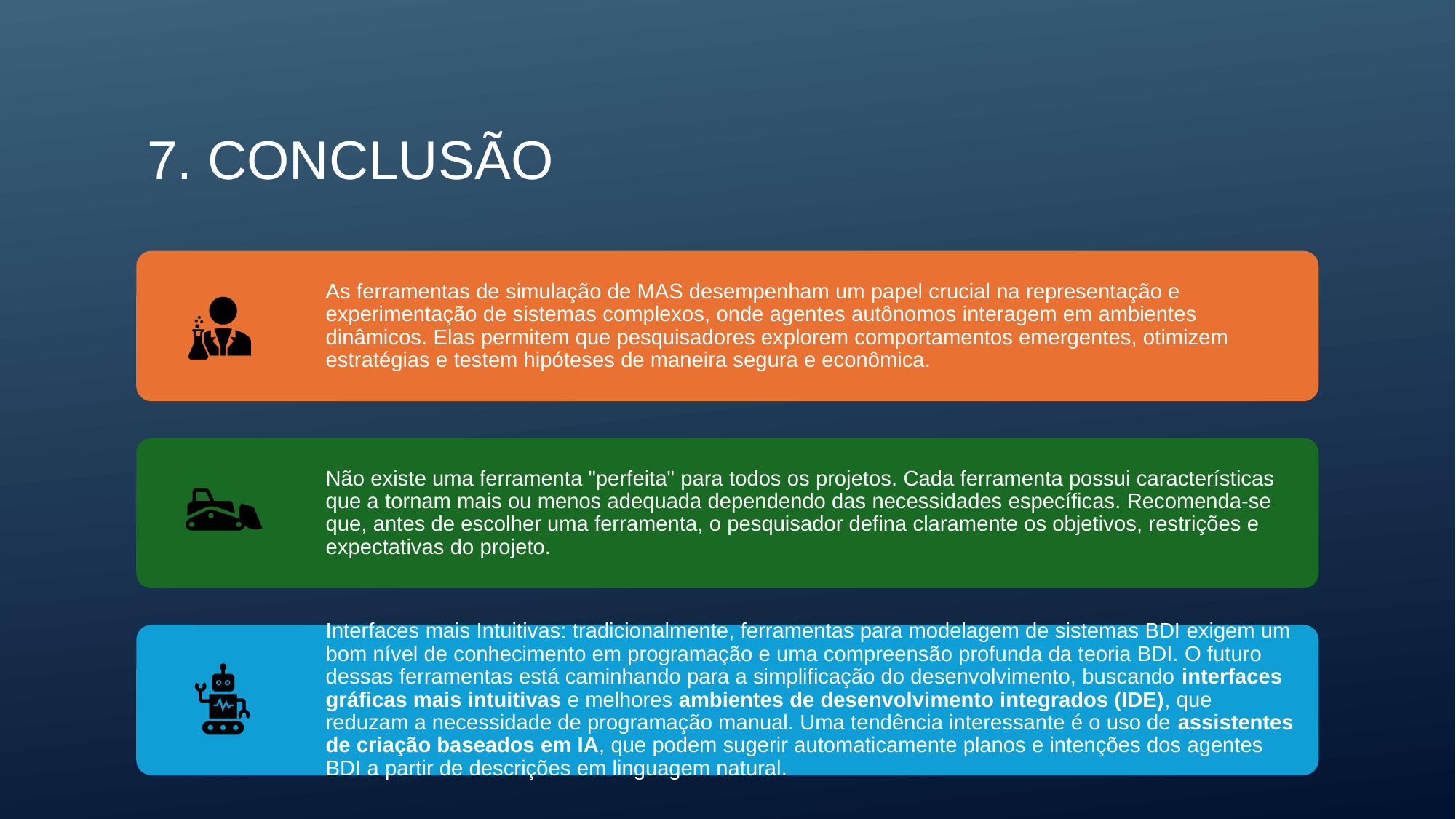

# 7. Conclusão
As ferramentas de simulação de MAS desempenham um papel crucial na representação e experimentação de sistemas complexos, onde agentes autônomos interagem em ambientes dinâmicos. Elas permitem que pesquisadores explorem comportamentos emergentes, otimizem estratégias e testem hipóteses de maneira segura e econômica.
Não existe uma ferramenta "perfeita" para todos os projetos. Cada ferramenta possui características que a tornam mais ou menos adequada dependendo das necessidades específicas. Recomenda-se que, antes de escolher uma ferramenta, o pesquisador defina claramente os objetivos, restrições e expectativas do projeto.
Interfaces mais Intuitivas: tradicionalmente, ferramentas para modelagem de sistemas BDI exigem um bom nível de conhecimento em programação e uma compreensão profunda da teoria BDI. O futuro dessas ferramentas está caminhando para a simplificação do desenvolvimento, buscando interfaces gráficas mais intuitivas e melhores ambientes de desenvolvimento integrados (IDE), que reduzam a necessidade de programação manual. Uma tendência interessante é o uso de assistentes de criação baseados em IA, que podem sugerir automaticamente planos e intenções dos agentes BDI a partir de descrições em linguagem natural.